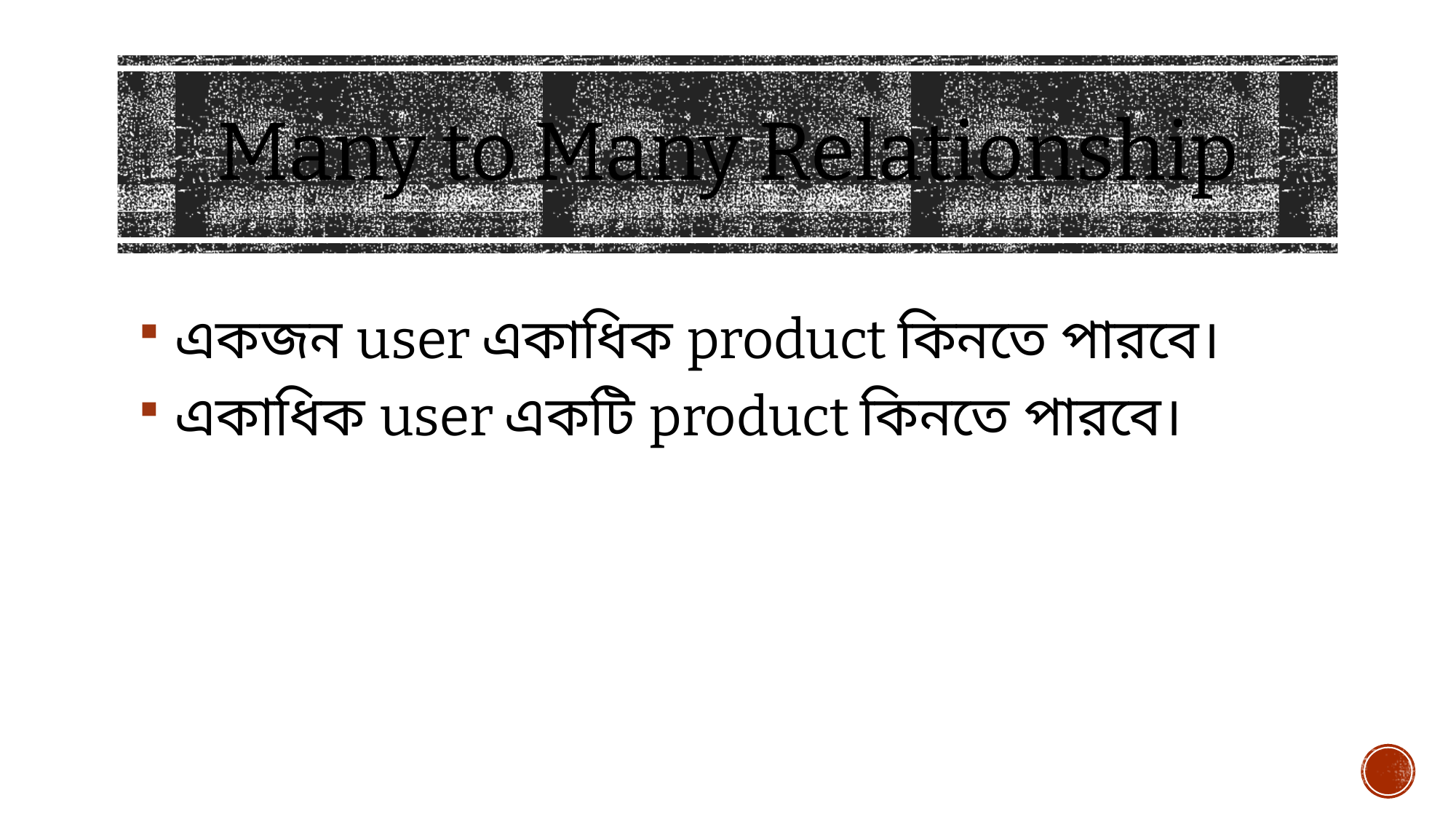

# Many to Many Relationship

 একজন user একাধিক product কিনতে পারবে।
 একাধিক user একটি product কিনতে পারবে।